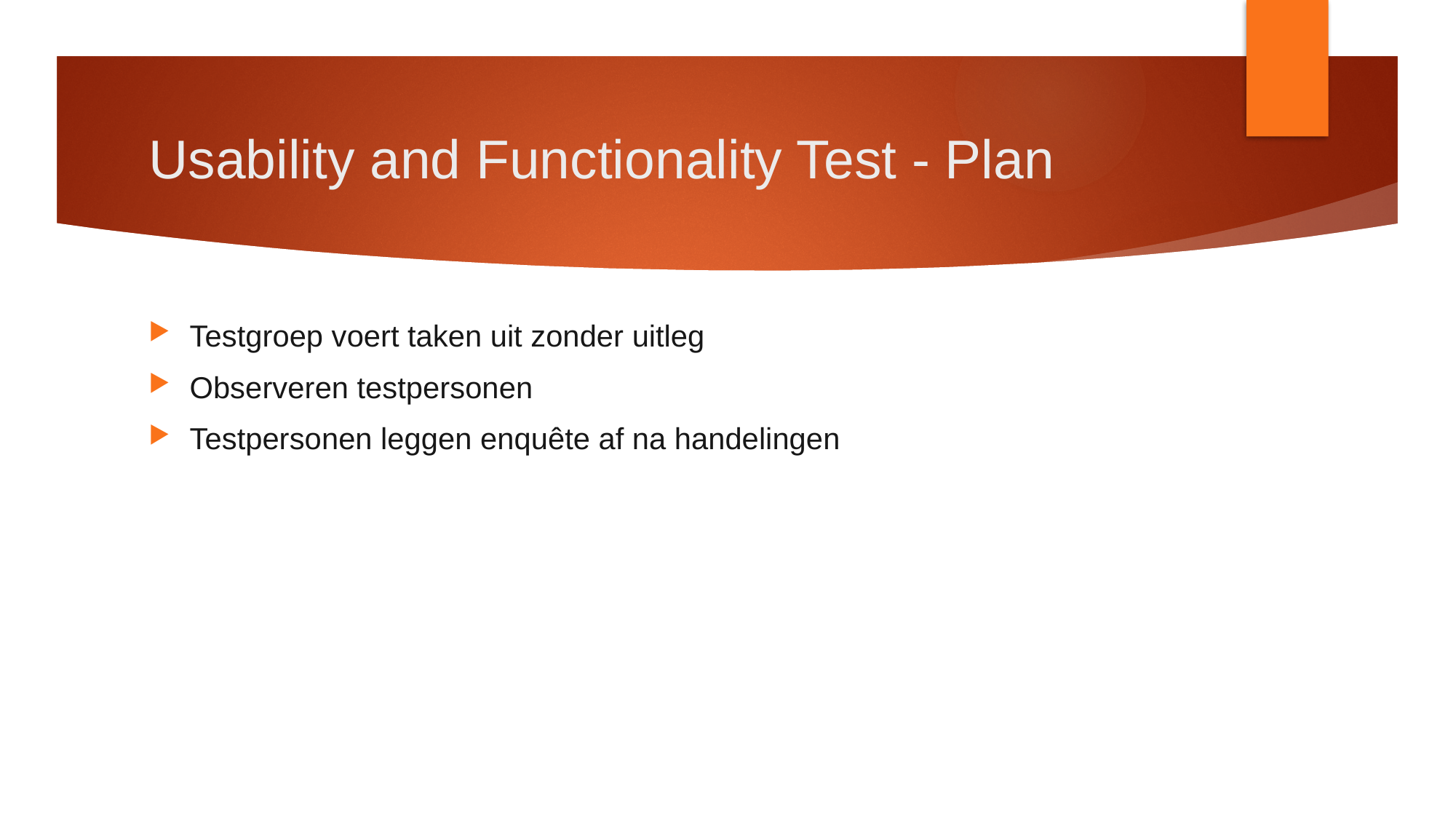

# Usability and Functionality Test - Plan
Testgroep voert taken uit zonder uitleg
Observeren testpersonen
Testpersonen leggen enquête af na handelingen